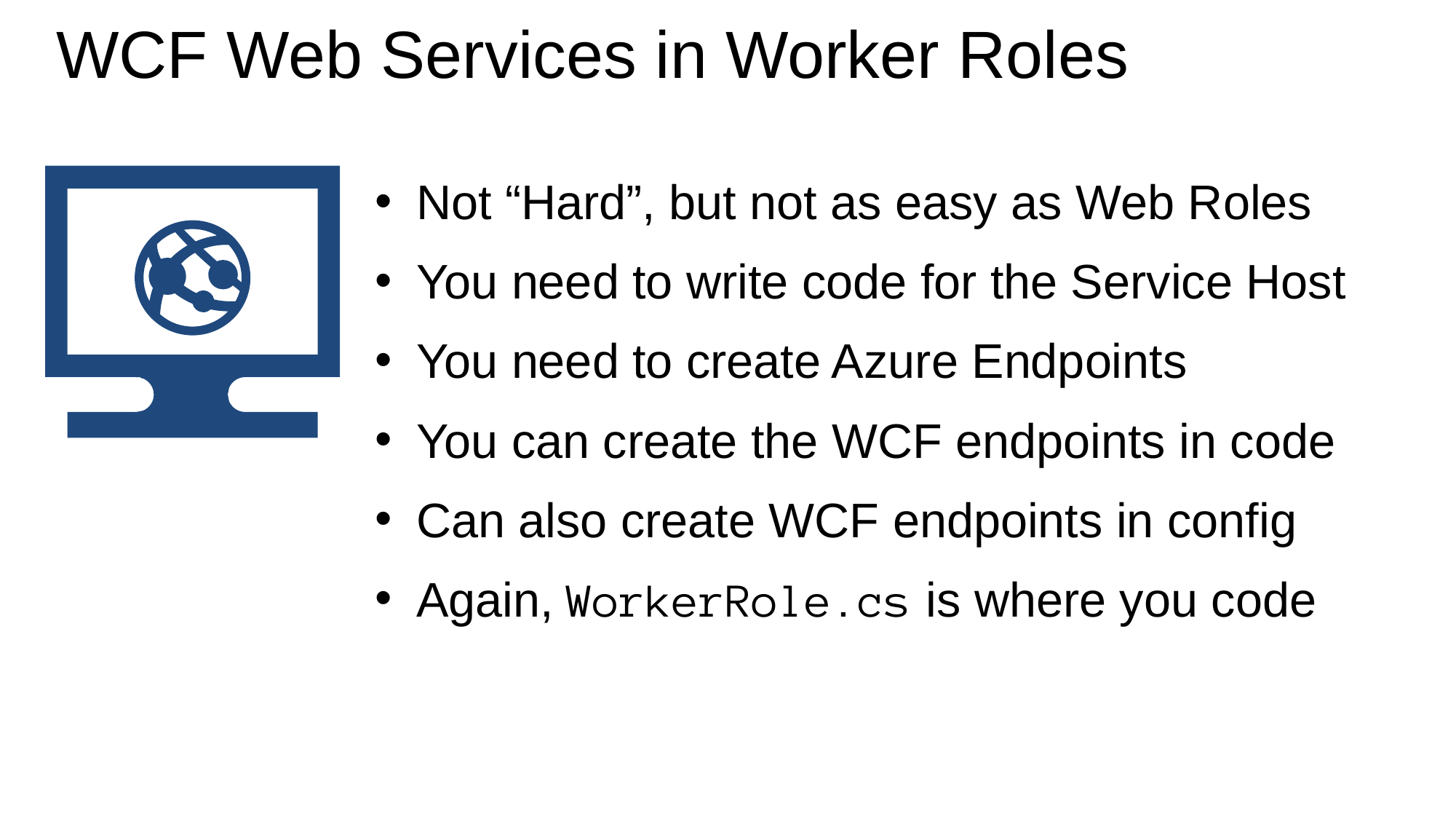

# WCF Web Services in Worker Roles

Not “Hard”, but not as easy as Web Roles
You need to write code for the Service Host
You need to create Azure Endpoints
You can create the WCF endpoints in code
Can also create WCF endpoints in config
Again, WorkerRole.cs is where you code